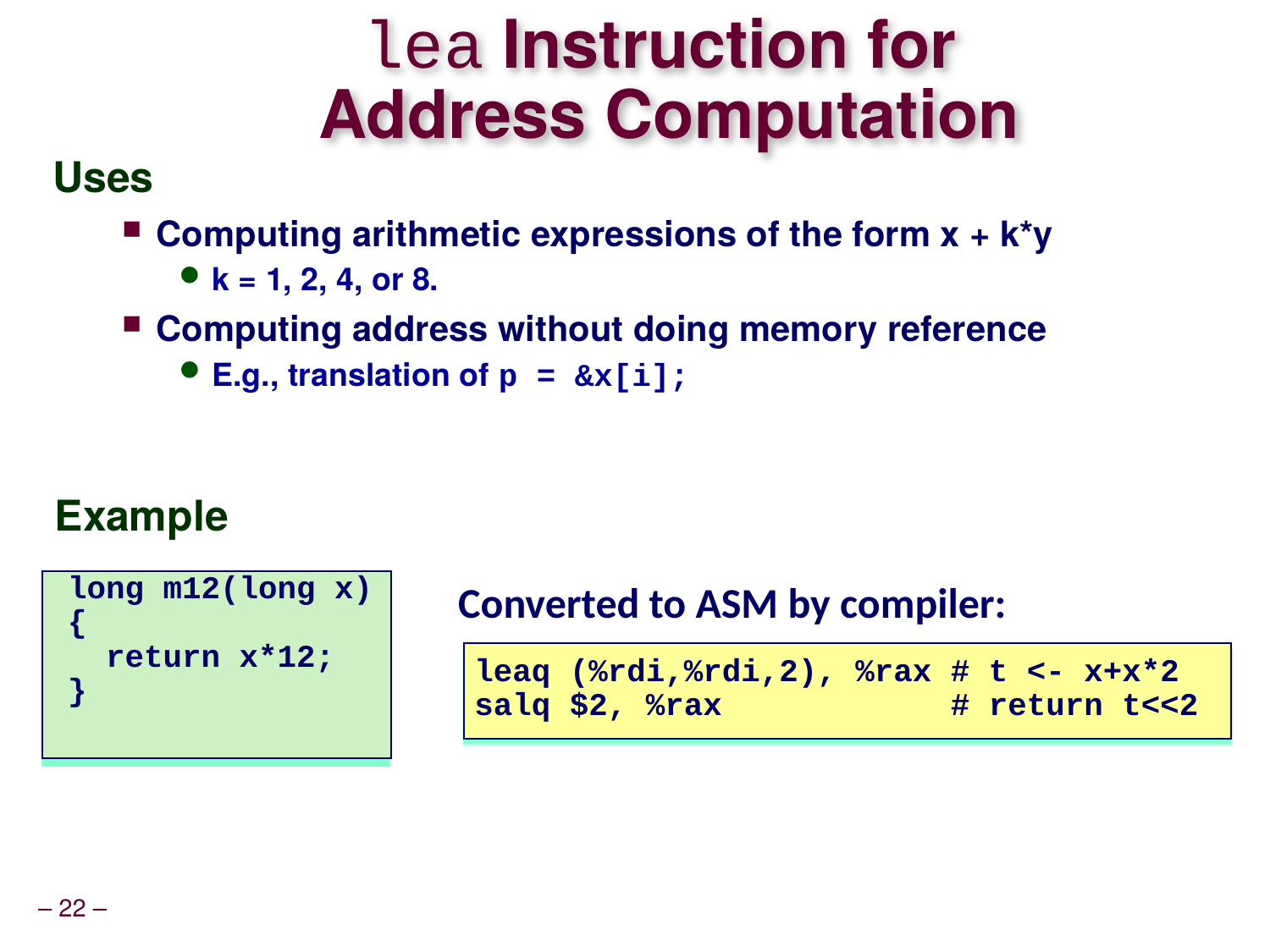

# lea Instruction for Address Computation
Uses
Computing arithmetic expressions of the form x + k*y
k = 1, 2, 4, or 8.
Computing address without doing memory reference
E.g., translation of p = &x[i];

Example
long m12(long x)
{
  return x*12;
}
Converted to ASM by compiler:
leaq (%rdi,%rdi,2), %rax # t <- x+x*2
salq $2, %rax            # return t<<2